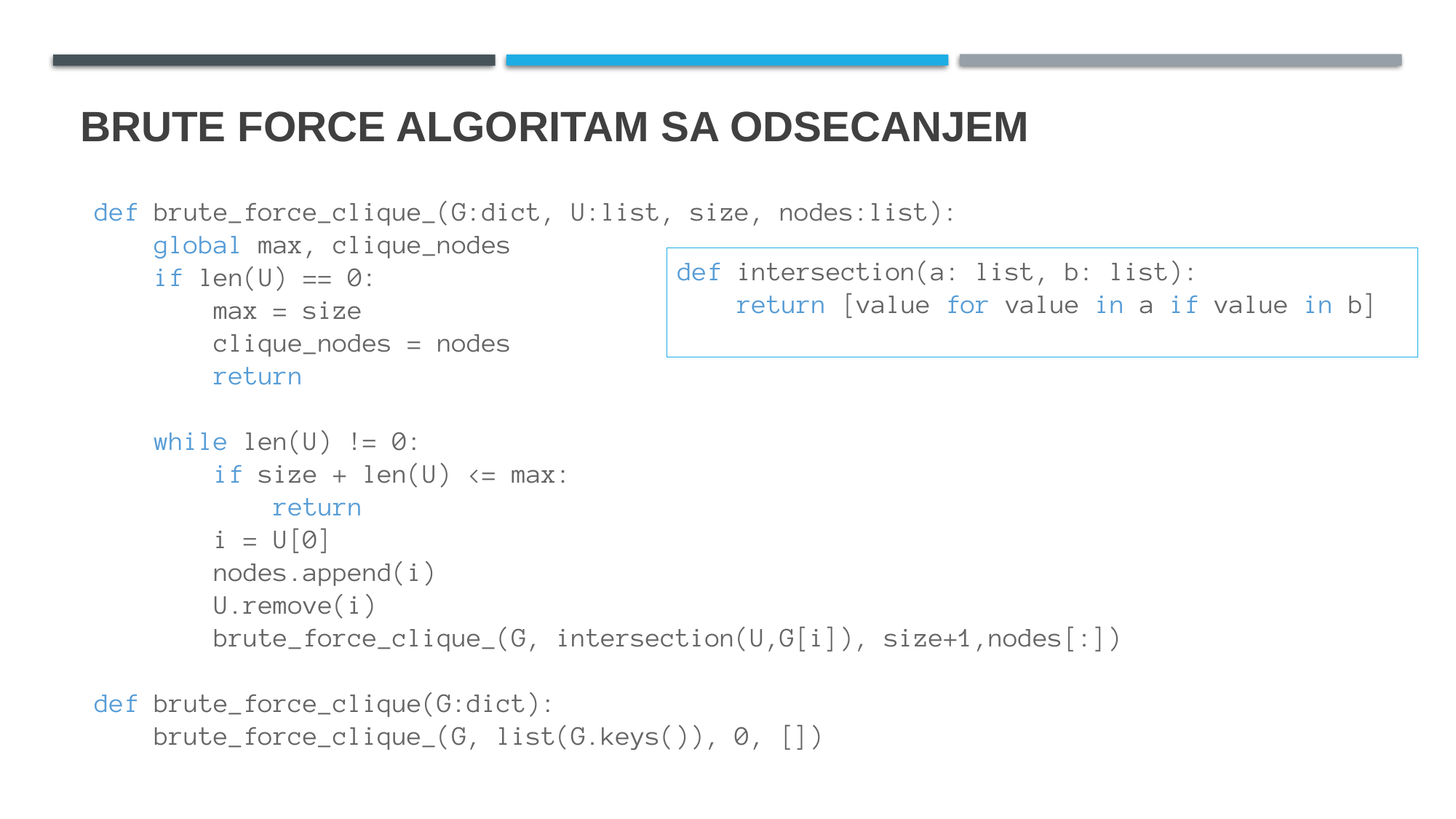

# Brute force algoritam sa odsecanjem

def brute_force_clique_(G:dict, U:list, size, nodes:list):
    global max, clique_nodes
    if len(U) == 0:
        max = size
        clique_nodes = nodes
        return

    while len(U) != 0:
        if size + len(U) <= max:
            return
        i = U[0]
        nodes.append(i)
        U.remove(i)
        brute_force_clique_(G, intersection(U,G[i]), size+1,nodes[:])
def brute_force_clique(G:dict):
    brute_force_clique_(G, list(G.keys()), 0, [])

def intersection(a: list, b: list):
    return [value for value in a if value in b]